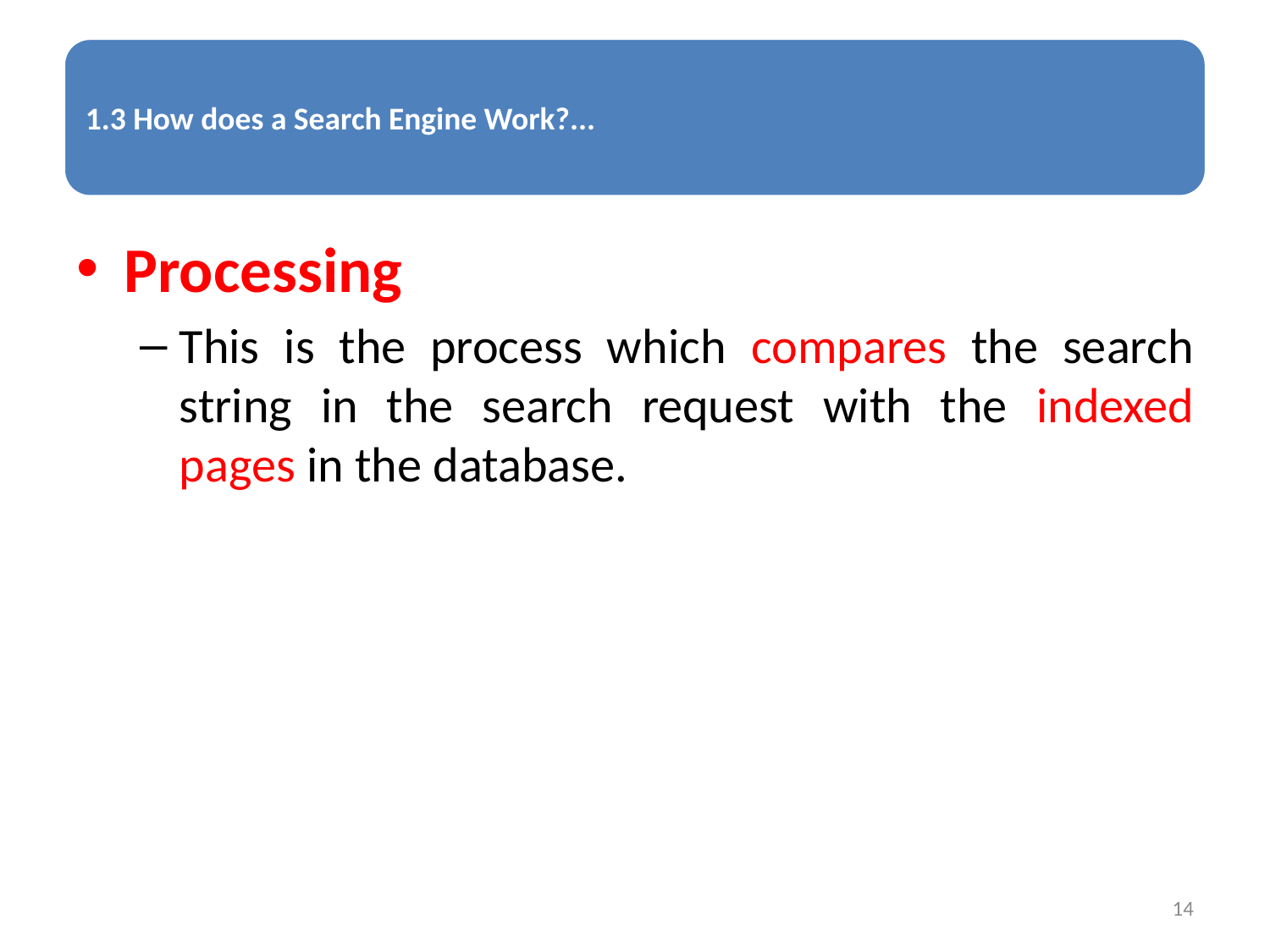

1.3 How does a Search Engine Work?...
Processing
This is the process which compares the search string in the search request with the indexed
pages in the database.
14